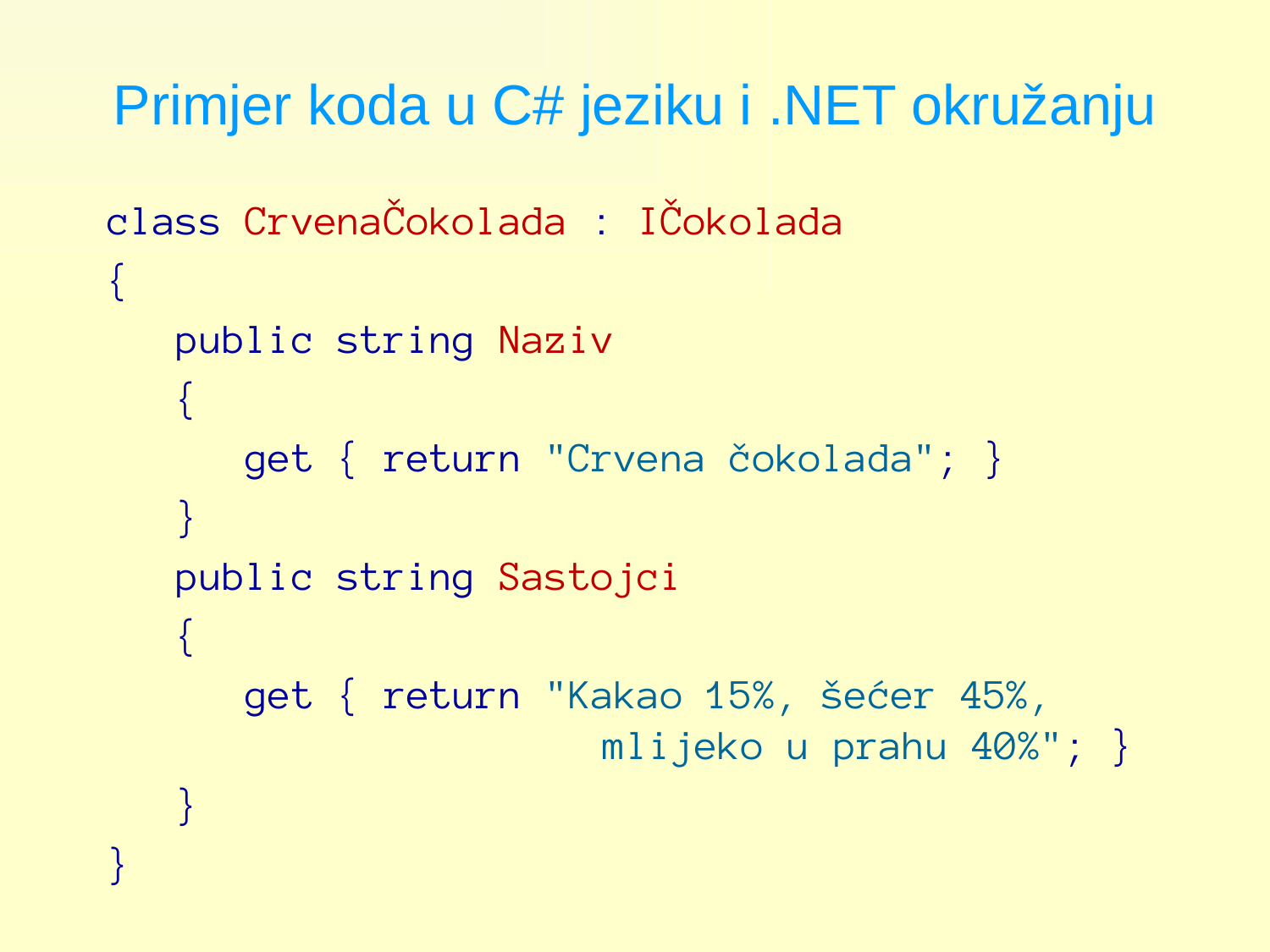

# Primjer koda u C# jeziku i .NET okružanju
class CrvenaČokolada : IČokolada
{
   public string Naziv
   {
      get { return "Crvena čokolada"; }
   }
   public string Sastojci
   {
      get { return "Kakao 15%, šećer 45%,        	                mlijeko u prahu 40%"; }
   }
}